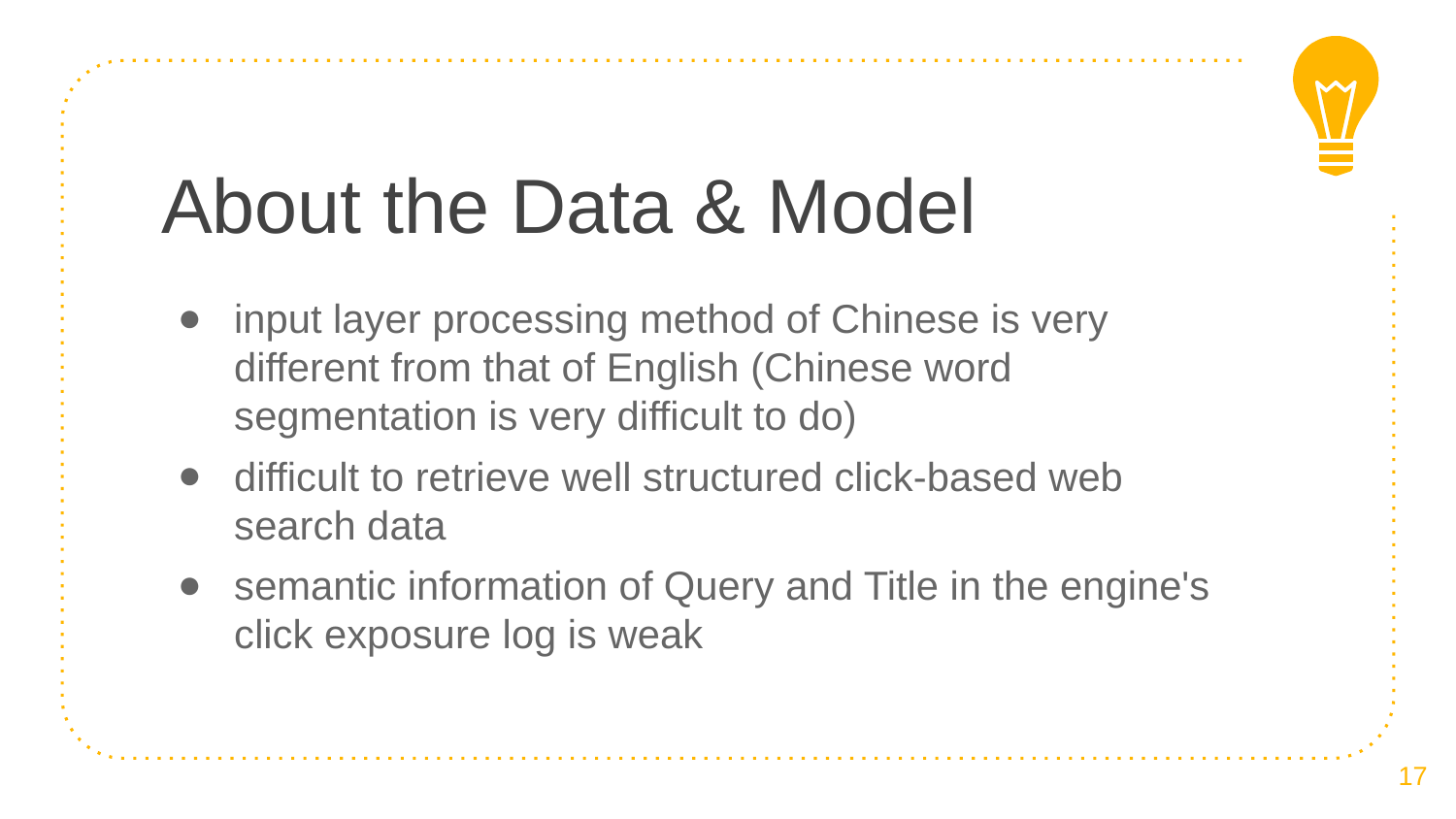

# About the Data & Model
input layer processing method of Chinese is very different from that of English (Chinese word segmentation is very difficult to do)
difficult to retrieve well structured click-based web search data
semantic information of Query and Title in the engine's click exposure log is weak

17